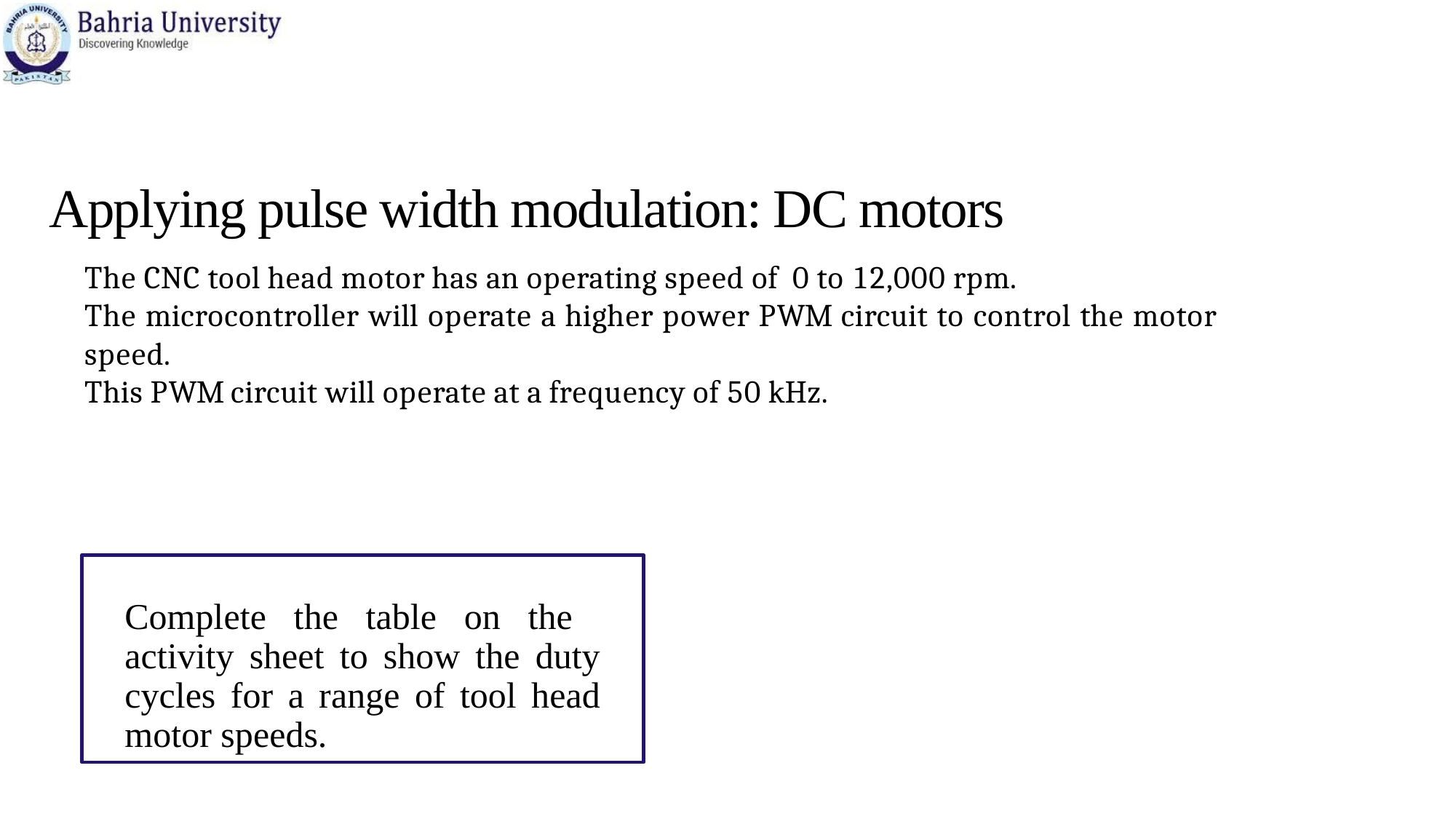

# Applying pulse width modulation: DC motors
The CNC tool head motor has an operating speed of  0 to 12,000 rpm.
The microcontroller will operate a higher power PWM circuit to control the motor speed.
This PWM circuit will operate at a frequency of 50 kHz.
Complete the table on the
activity sheet to show the duty cycles for a range of tool head motor speeds.